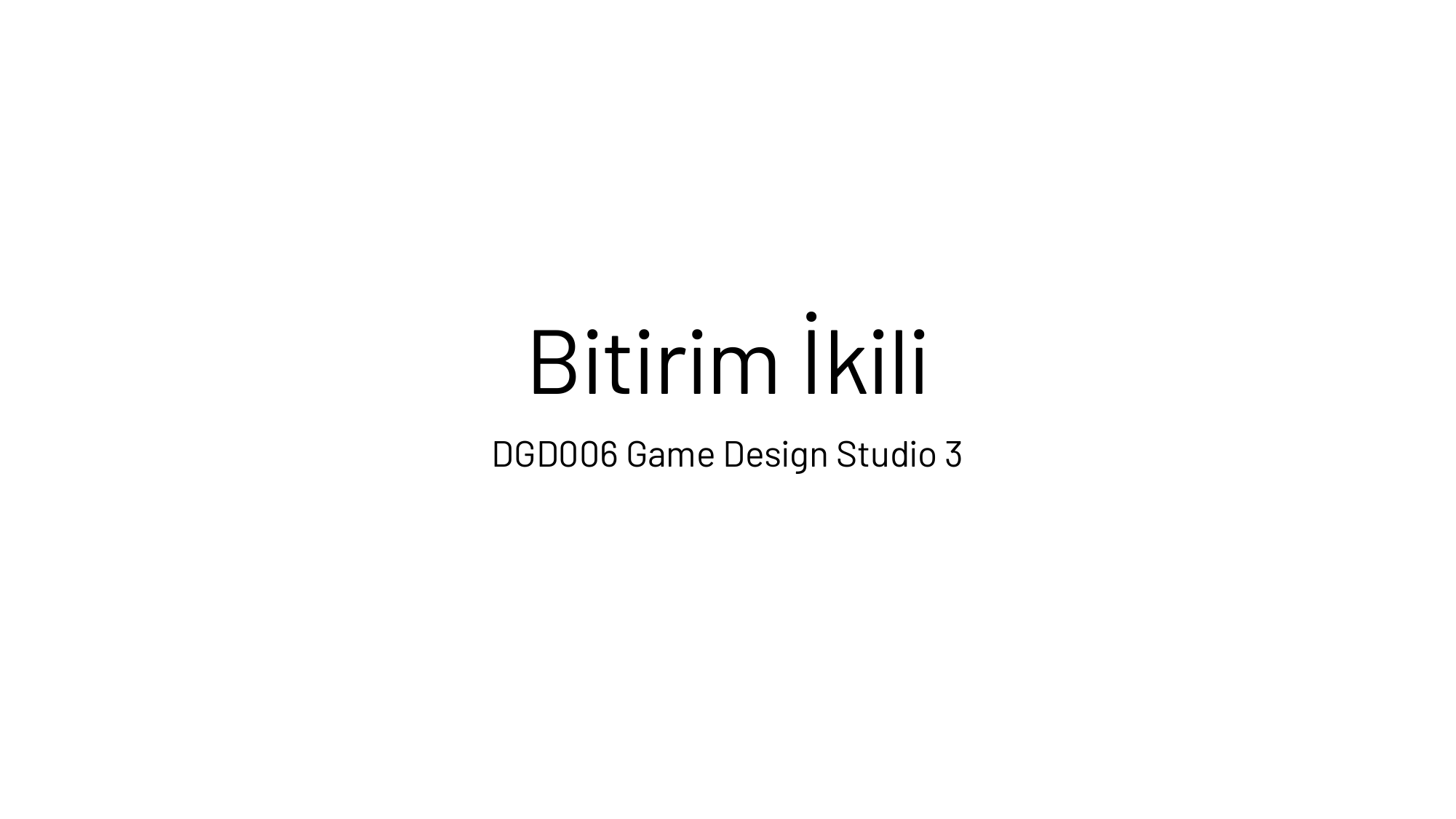

# Bitirim İkili
DGD006 Game Design Studio 3